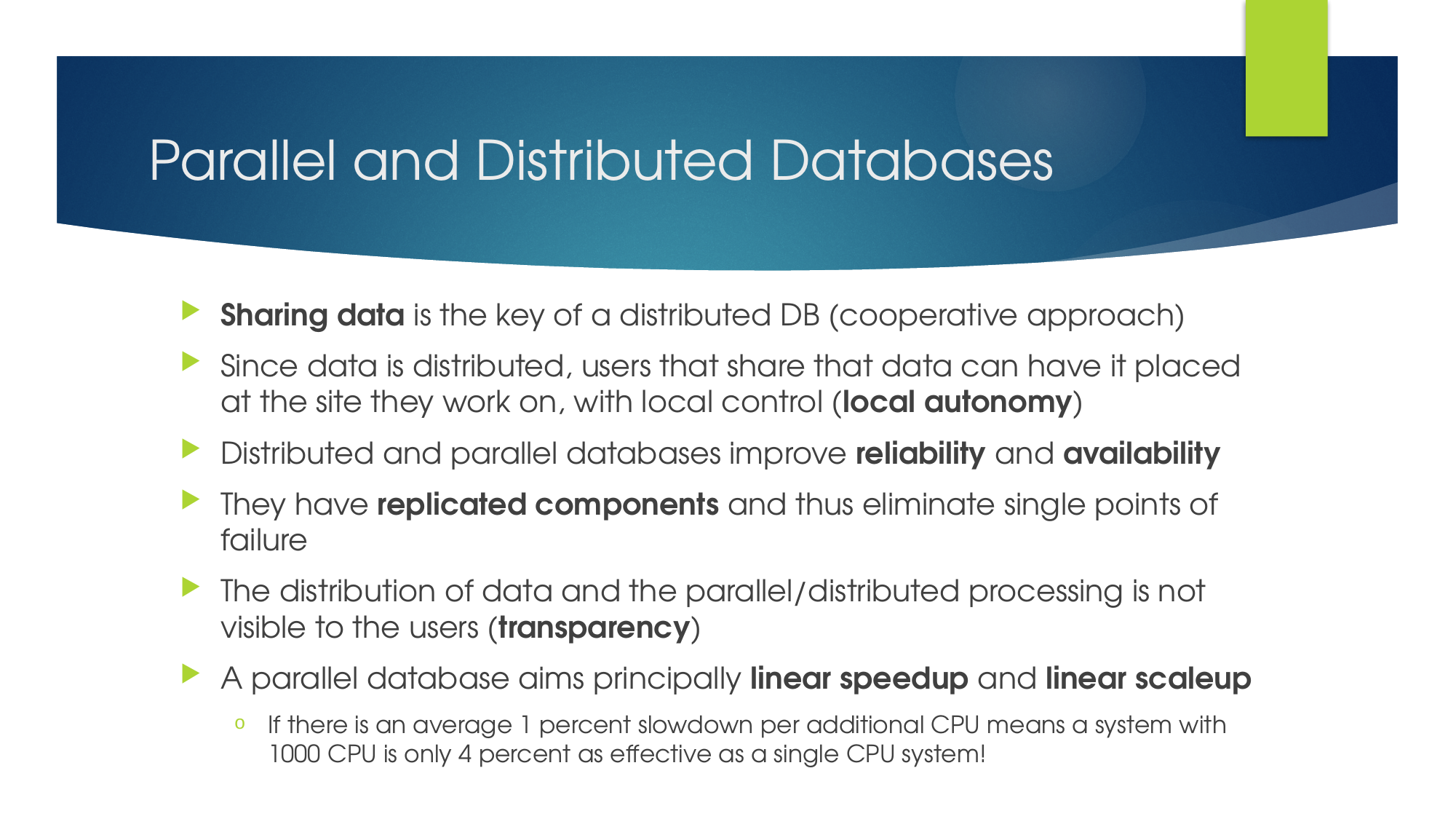

# Parallel and Distributed Databases
Sharing data is the key of a distributed DB (cooperative approach)
Since data is distributed, users that share that data can have it placed at the site they work on, with local control (local autonomy)
Distributed and parallel databases improve reliability and availability
They have replicated components and thus eliminate single points of failure
The distribution of data and the parallel/distributed processing is not visible to the users (transparency)
A parallel database aims principally linear speedup and linear scaleup
If there is an average 1 percent slowdown per additional CPU means a system with 1000 CPU is only 4 percent as effective as a single CPU system!